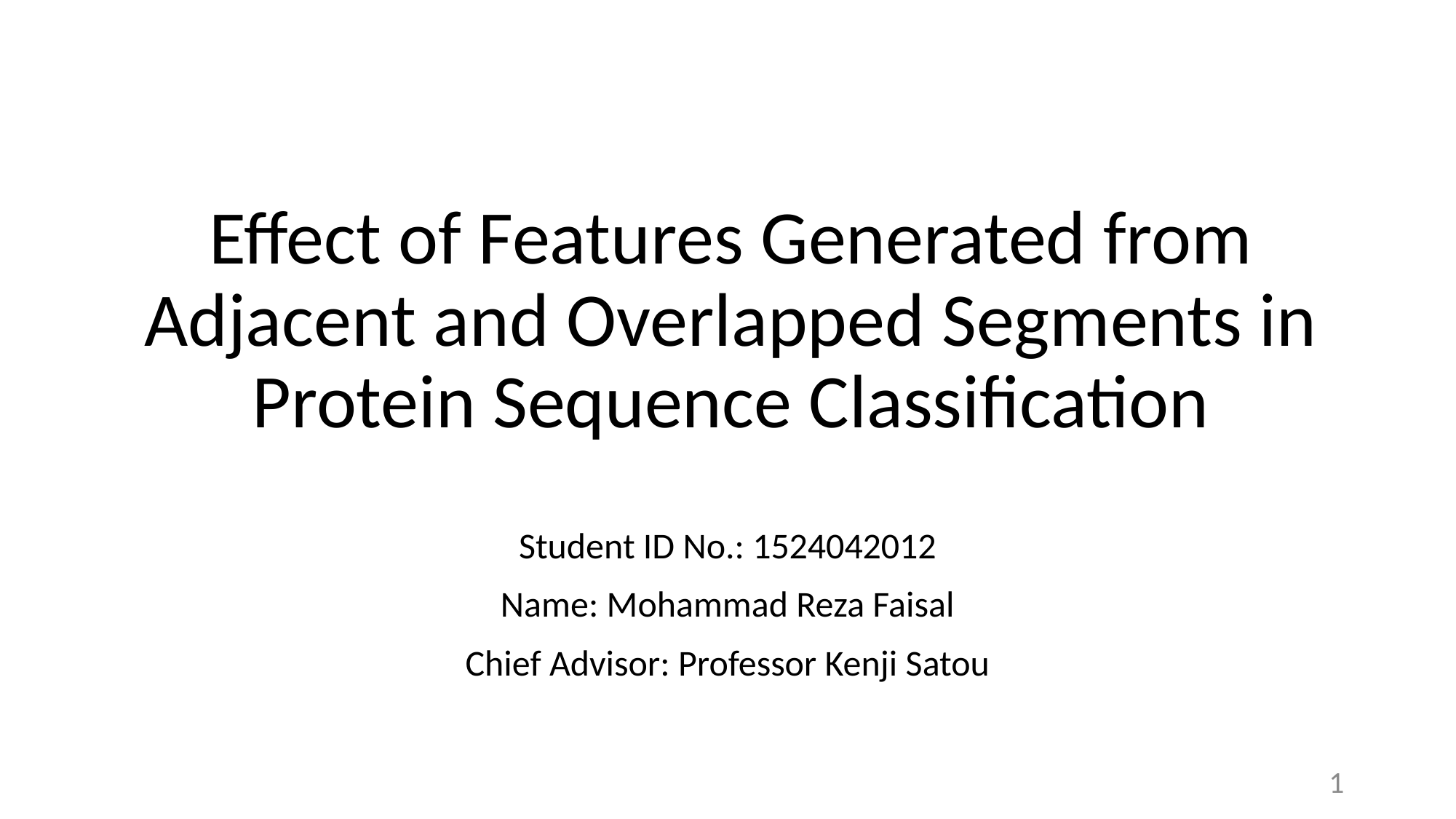

# Effect of Features Generated from Adjacent and Overlapped Segments in Protein Sequence Classification
Student ID No.: 1524042012
Name: Mohammad Reza Faisal
Chief Advisor: Professor Kenji Satou
1